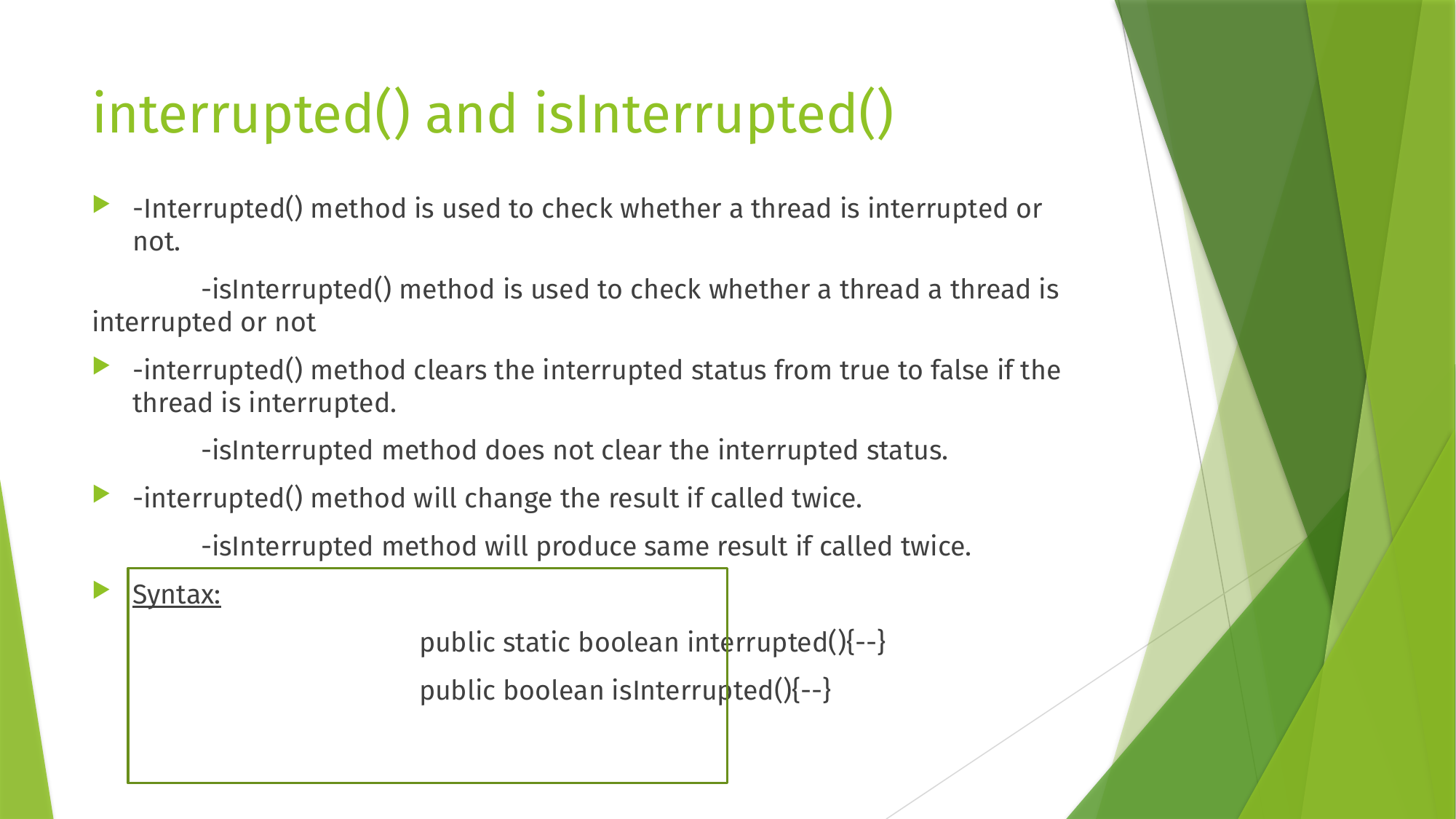

# interrupted() and isInterrupted()
-Interrupted() method is used to check whether a thread is interrupted or not.
	-isInterrupted() method is used to check whether a thread a thread is 	interrupted or not
-interrupted() method clears the interrupted status from true to false if the thread is interrupted.
	-isInterrupted method does not clear the interrupted status.
-interrupted() method will change the result if called twice.
	-isInterrupted method will produce same result if called twice.
Syntax:
			public static boolean interrupted(){--}
			public boolean isInterrupted(){--}